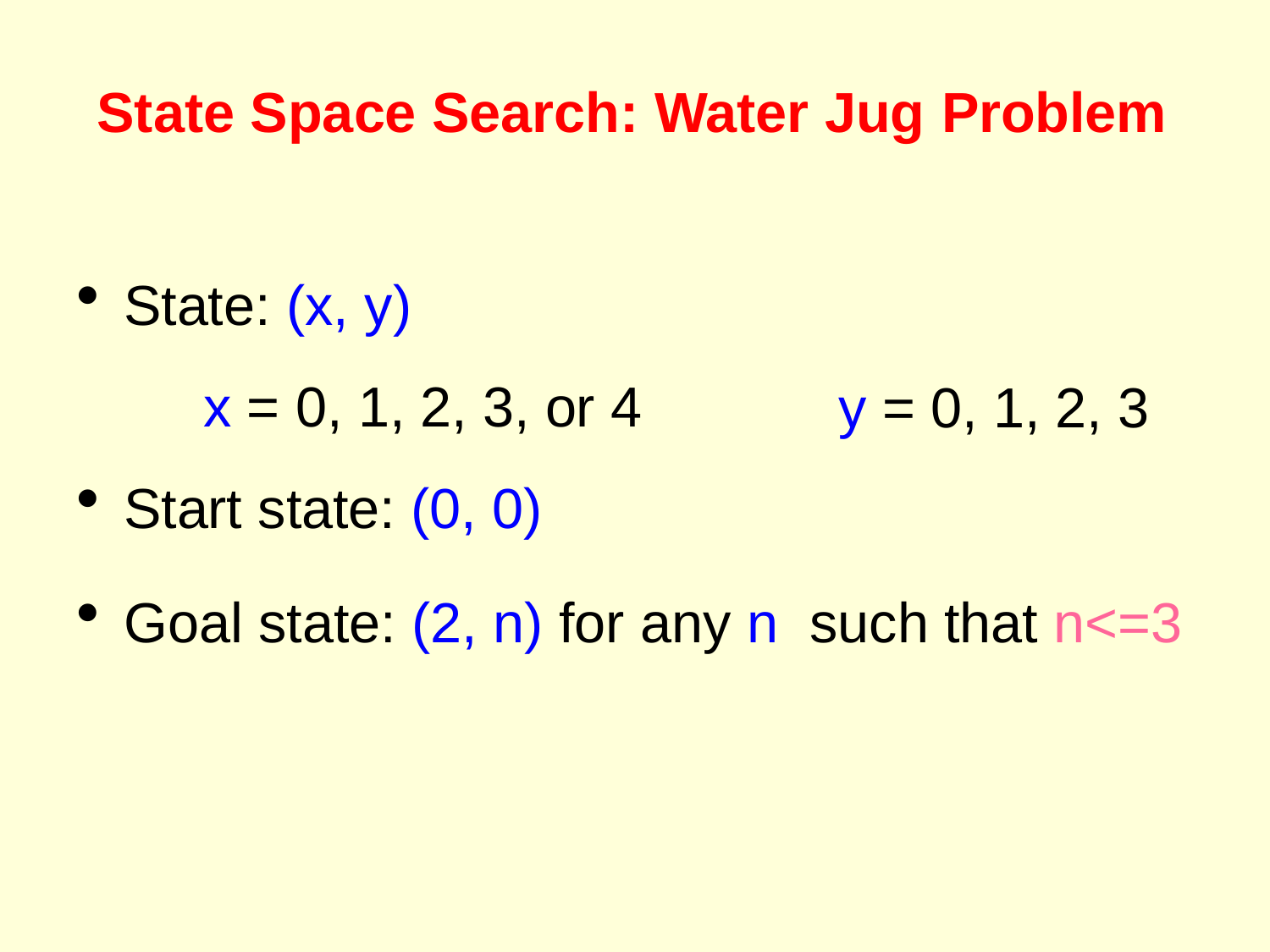

# State Space Search: Water Jug Problem
State: (x, y)
x = 0, 1, 2, 3, or 4
Start state: (0, 0)
y = 0, 1, 2, 3
Goal state: (2, n) for any n  such that n<=3